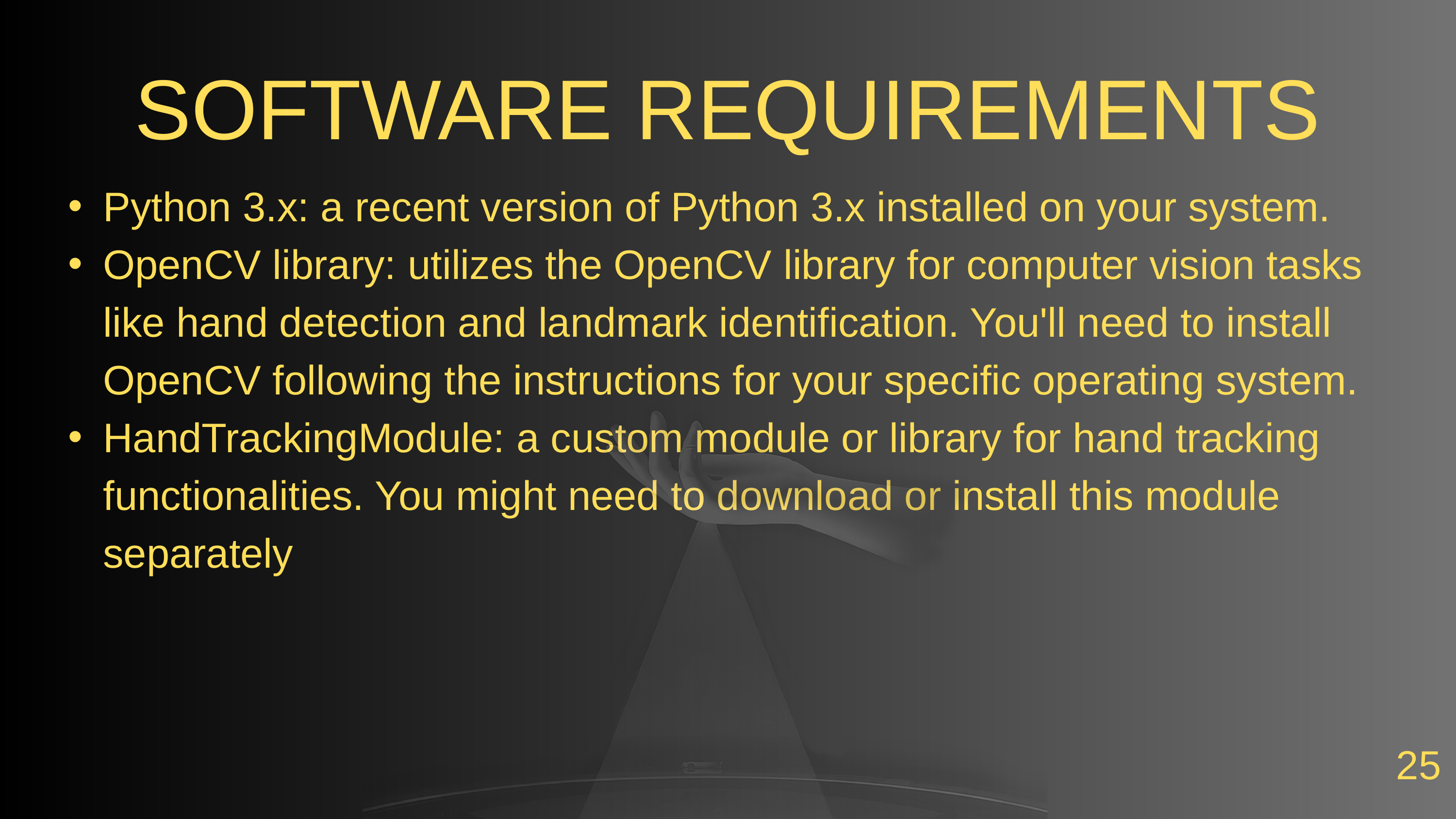

SOFTWARE REQUIREMENTS
Python 3.x: a recent version of Python 3.x installed on your system.
OpenCV library: utilizes the OpenCV library for computer vision tasks like hand detection and landmark identification. You'll need to install OpenCV following the instructions for your specific operating system.
HandTrackingModule: a custom module or library for hand tracking functionalities. You might need to download or install this module separately

25